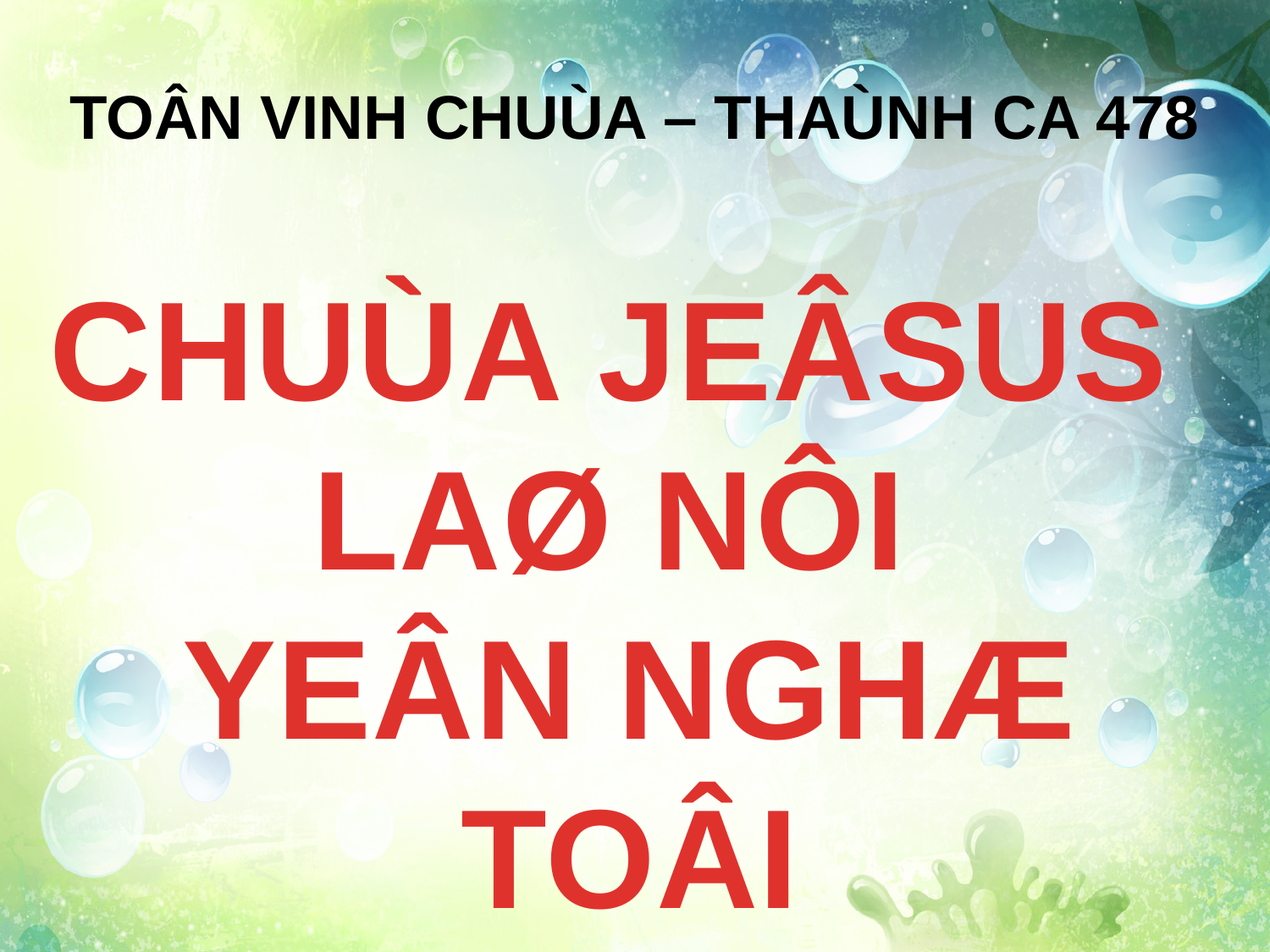

TOÂN VINH CHUÙA – THAÙNH CA 478
CHUÙA JEÂSUS
LAØ NÔI
YEÂN NGHÆ TOÂI